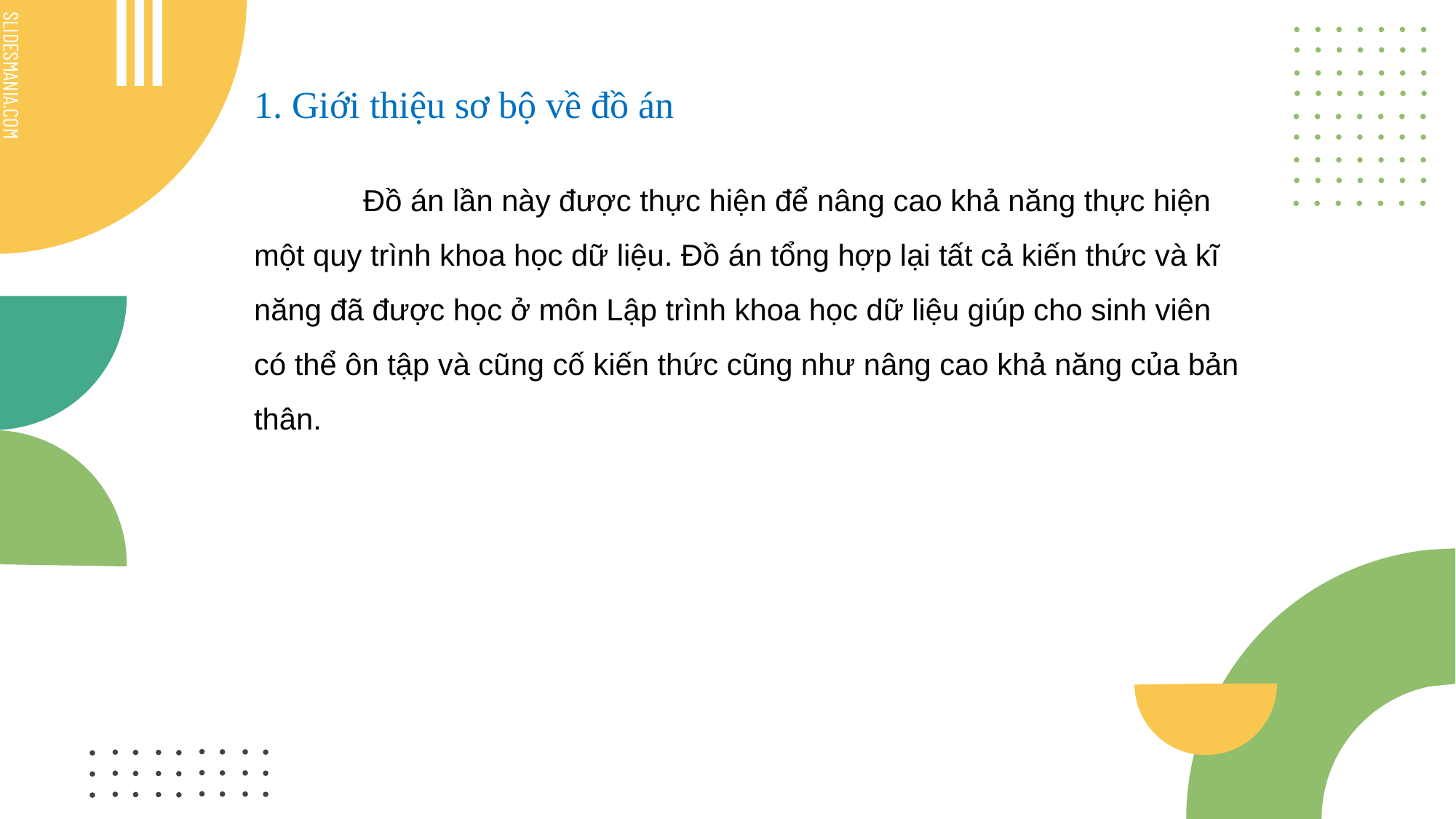

1. Giới thiệu sơ bộ về đồ án

	Đồ án lần này được thực hiện để nâng cao khả năng thực hiện một quy trình khoa học dữ liệu. Đồ án tổng hợp lại tất cả kiến thức và kĩ năng đã được học ở môn Lập trình khoa học dữ liệu giúp cho sinh viên có thể ôn tập và cũng cố kiến thức cũng như nâng cao khả năng của bản thân.